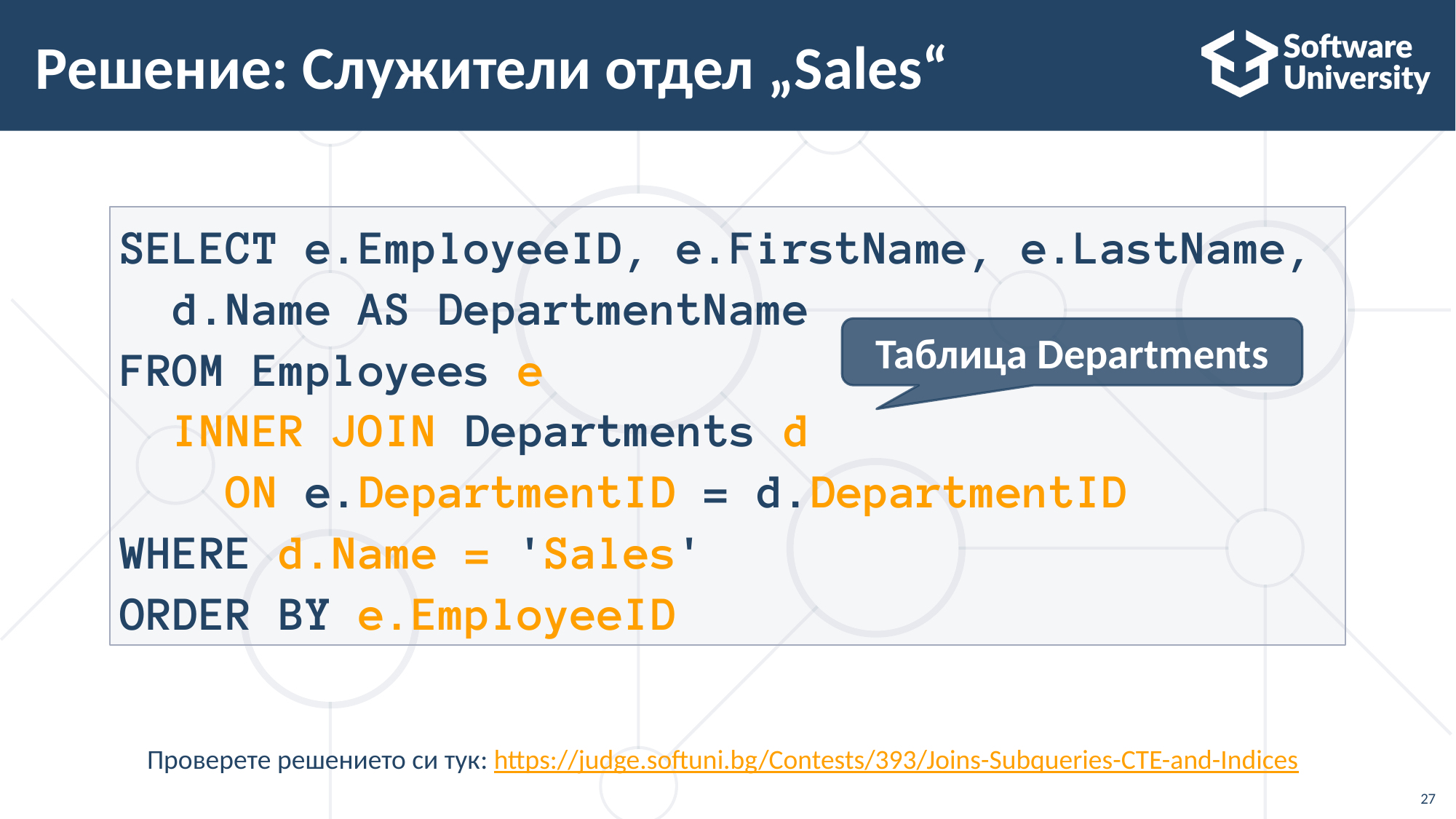

# Решение: Служители отдел „Sales“
SELECT e.EmployeeID, e.FirstName, e.LastName,
  d.Name AS DepartmentName
FROM Employees e
  INNER JOIN Departments d
    ON e.DepartmentID = d.DepartmentID
WHERE d.Name = 'Sales'
ORDER BY e.EmployeeID
Таблица Departments
Проверете решението си тук: https://judge.softuni.bg/Contests/393/Joins-Subqueries-CTE-and-Indices
27